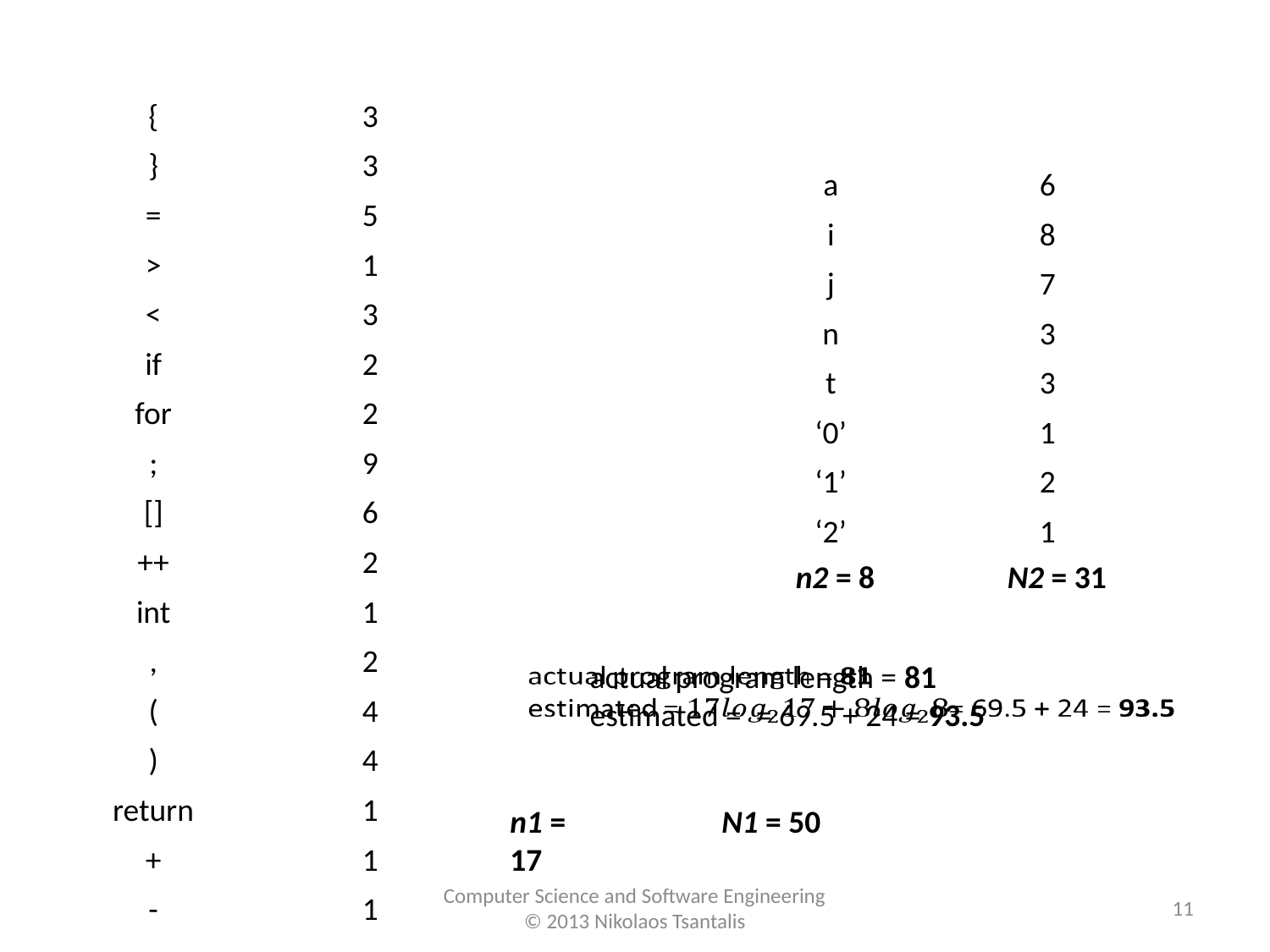

| Operator | occurrences |
| --- | --- |
| { | 3 |
| } | 3 |
| = | 5 |
| > | 1 |
| < | 3 |
| if | 2 |
| for | 2 |
| ; | 9 |
| [] | 6 |
| ++ | 2 |
| int | 1 |
| , | 2 |
| ( | 4 |
| ) | 4 |
| return | 1 |
| + | 1 |
| - | 1 |
| Operand | Number of occurrences |
| --- | --- |
| a | 6 |
| i | 8 |
| j | 7 |
| n | 3 |
| t | 3 |
| ‘0’ | 1 |
| ‘1’ | 2 |
| ‘2’ | 1 |
n2 = 8
N2 = 31

actual program length = 81
estimated =  = 69.5 + 24 = 93.5
n1 = 17
N1 = 50
11